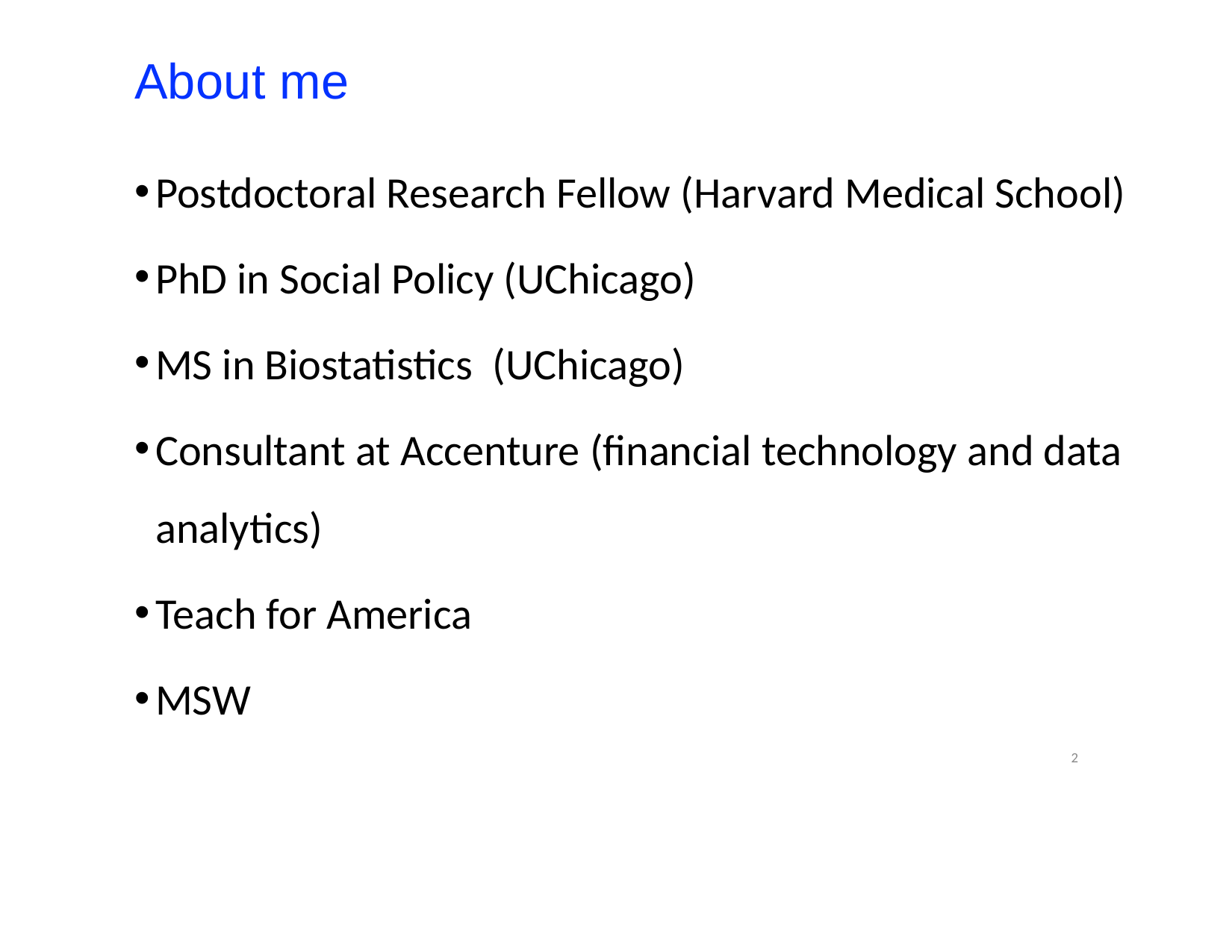

# About me
Postdoctoral Research Fellow (Harvard Medical School)
PhD in Social Policy (UChicago)
MS in Biostatistics  (UChicago)
Consultant at Accenture (financial technology and data analytics)
Teach for America
MSW
2